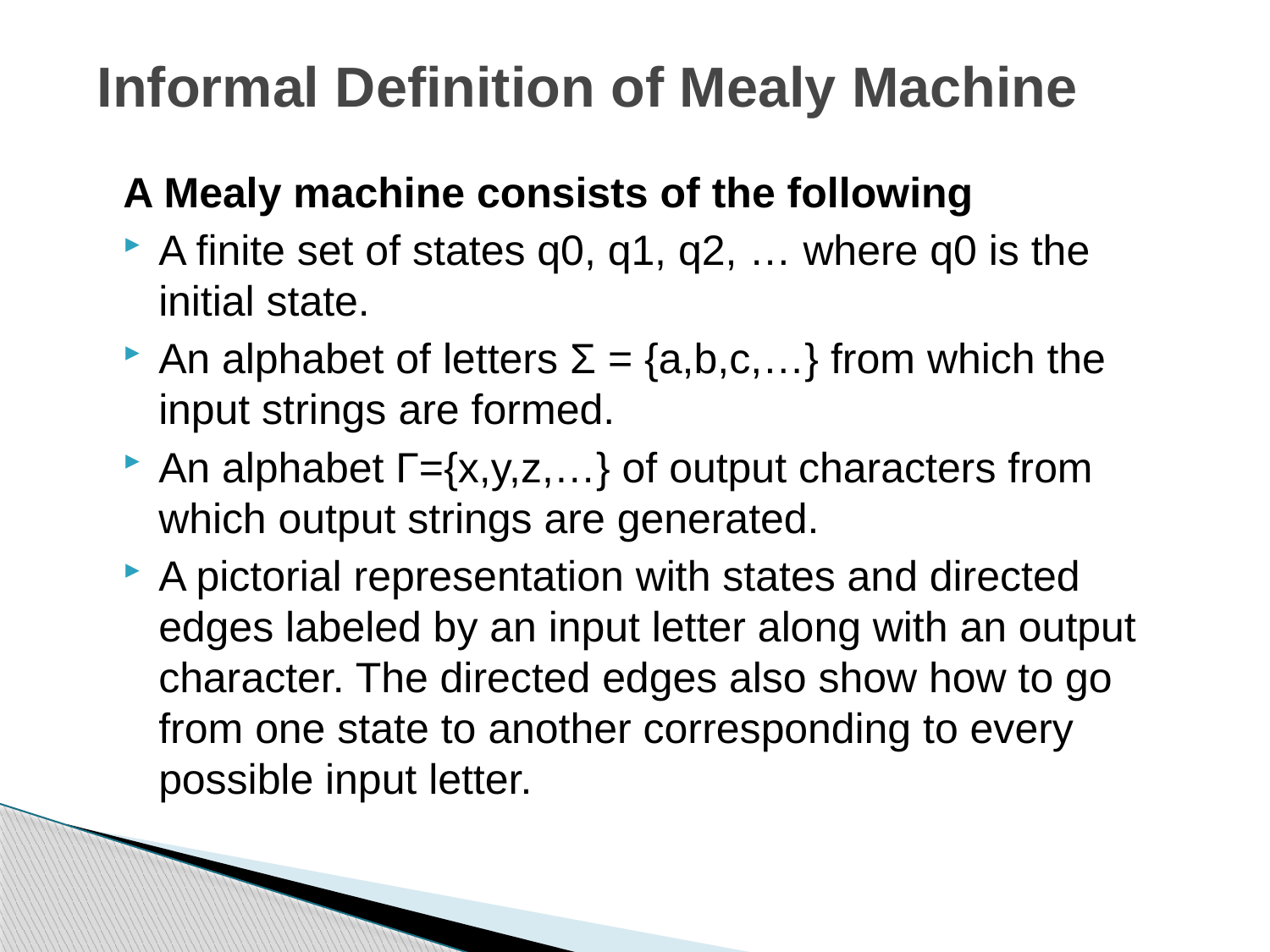

# Informal Definition of Mealy Machine
A Mealy machine consists of the following
A finite set of states q0, q1, q2, … where q0 is the initial state.
An alphabet of letters Σ = {a,b,c,…} from which the input strings are formed.
An alphabet Γ={x,y,z,…} of output characters from which output strings are generated.
A pictorial representation with states and directed edges labeled by an input letter along with an output character. The directed edges also show how to go from one state to another corresponding to every possible input letter.